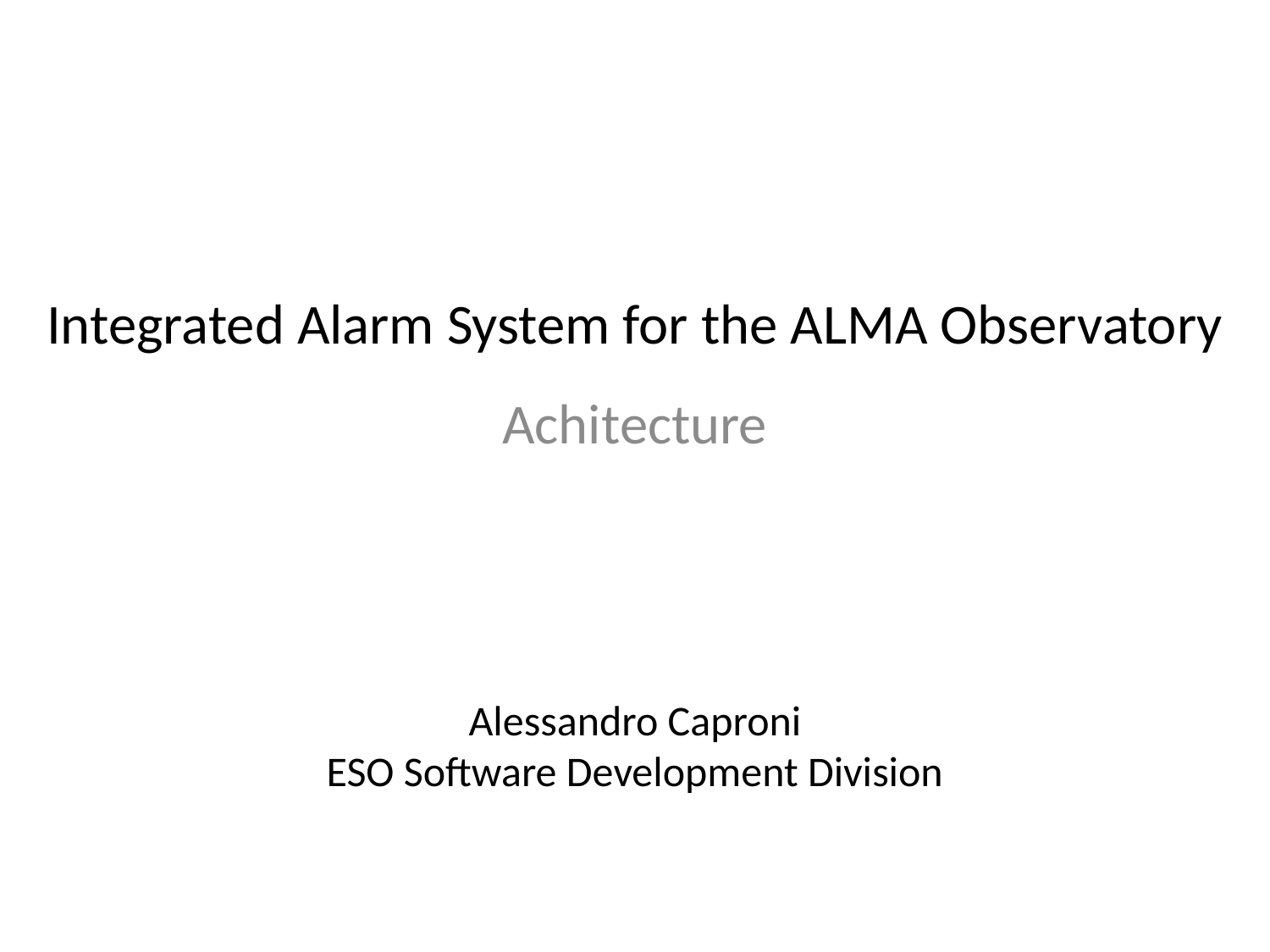

# Integrated Alarm System for the ALMA Observatory
Achitecture
Alessandro Caproni
ESO Software Development Division